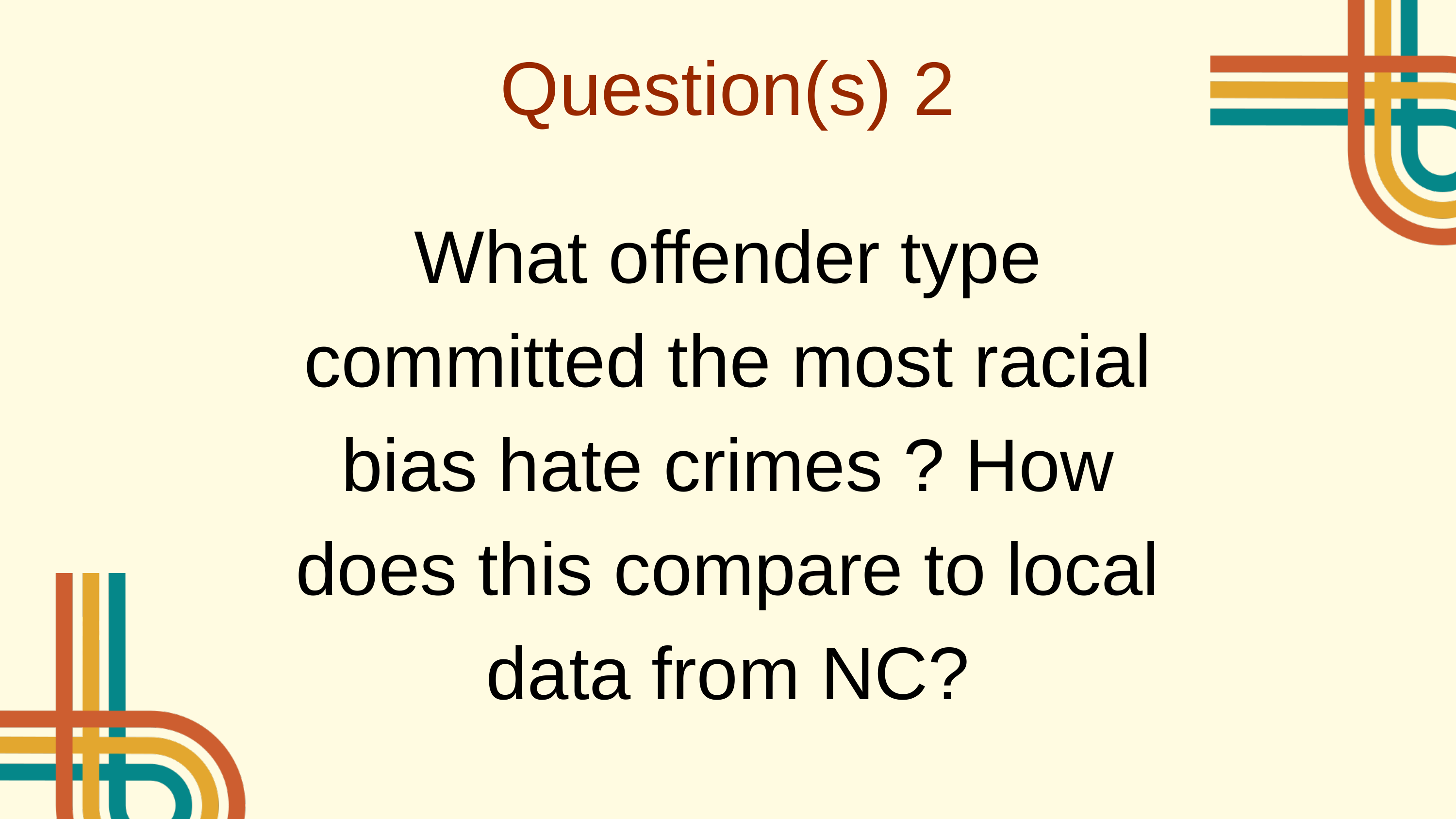

Question(s) 2
What offender type committed the most racial bias hate crimes ? How does this compare to local data from NC?